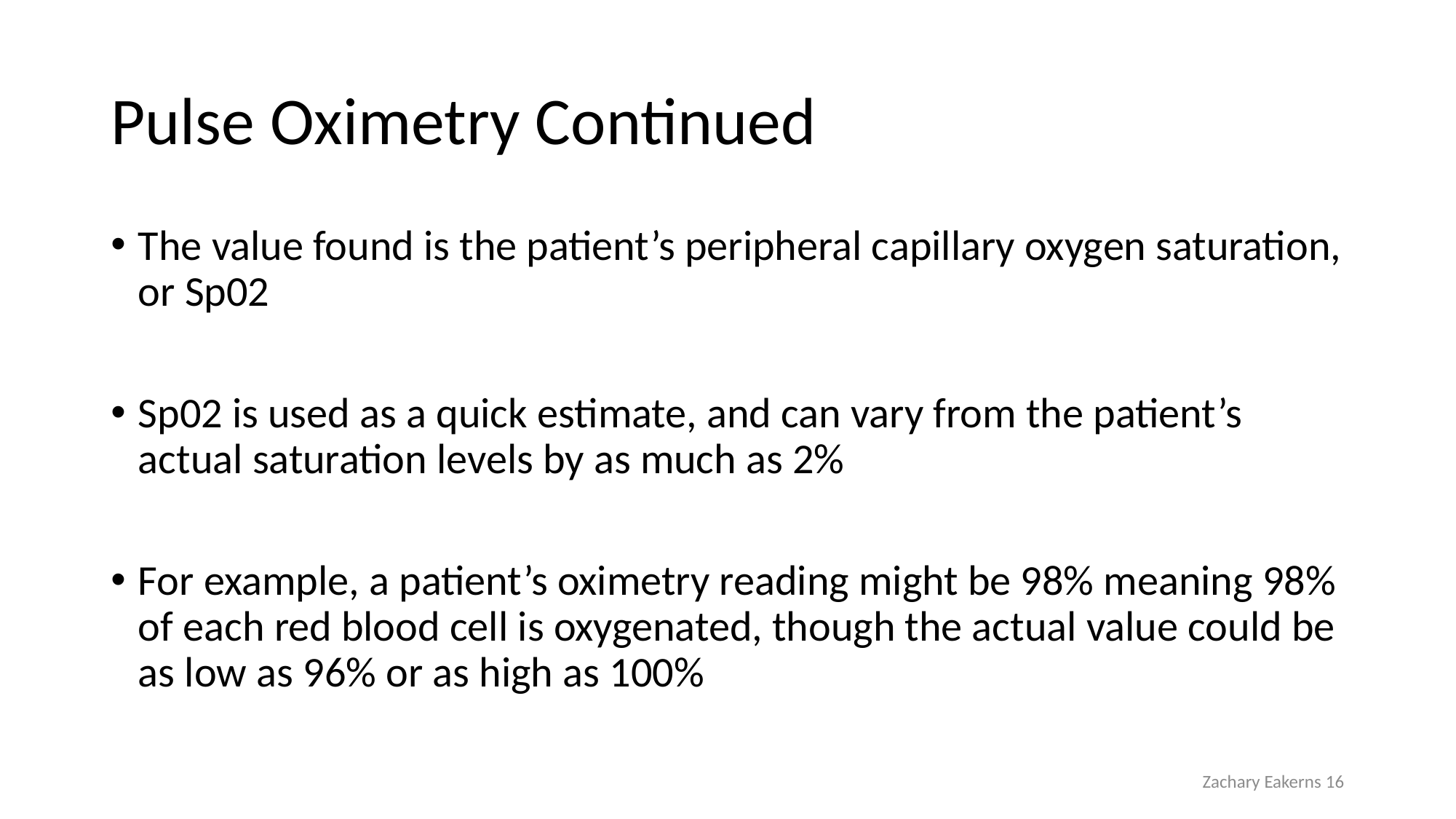

# Pulse Oximetry Continued
The value found is the patient’s peripheral capillary oxygen saturation, or Sp02

Sp02 is used as a quick estimate, and can vary from the patient’s actual saturation levels by as much as 2%

For example, a patient’s oximetry reading might be 98% meaning 98% of each red blood cell is oxygenated, though the actual value could be as low as 96% or as high as 100%

Zachary Eakerns 16